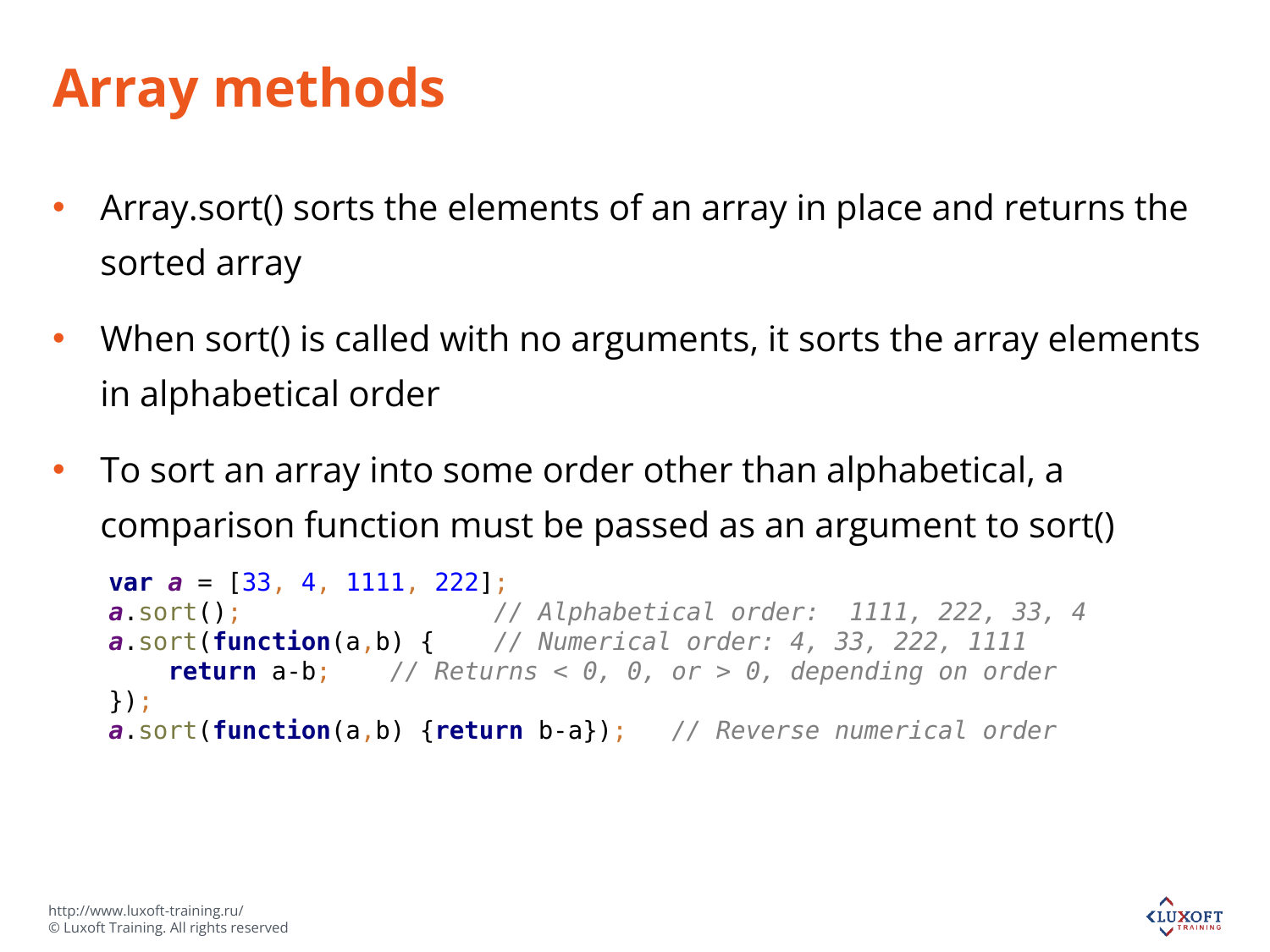

# Array methods
Array.sort() sorts the elements of an array in place and returns the sorted array
When sort() is called with no arguments, it sorts the array elements in alphabetical order
To sort an array into some order other than alphabetical, a comparison function must be passed as an argument to sort()
var a = [33, 4, 1111, 222];
a.sort();                 // Alphabetical order:  1111, 222, 33, 4
a.sort(function(a,b) {    // Numerical order: 4, 33, 222, 1111
    return a-b;    // Returns < 0, 0, or > 0, depending on order
});
a.sort(function(a,b) {return b-a});   // Reverse numerical order